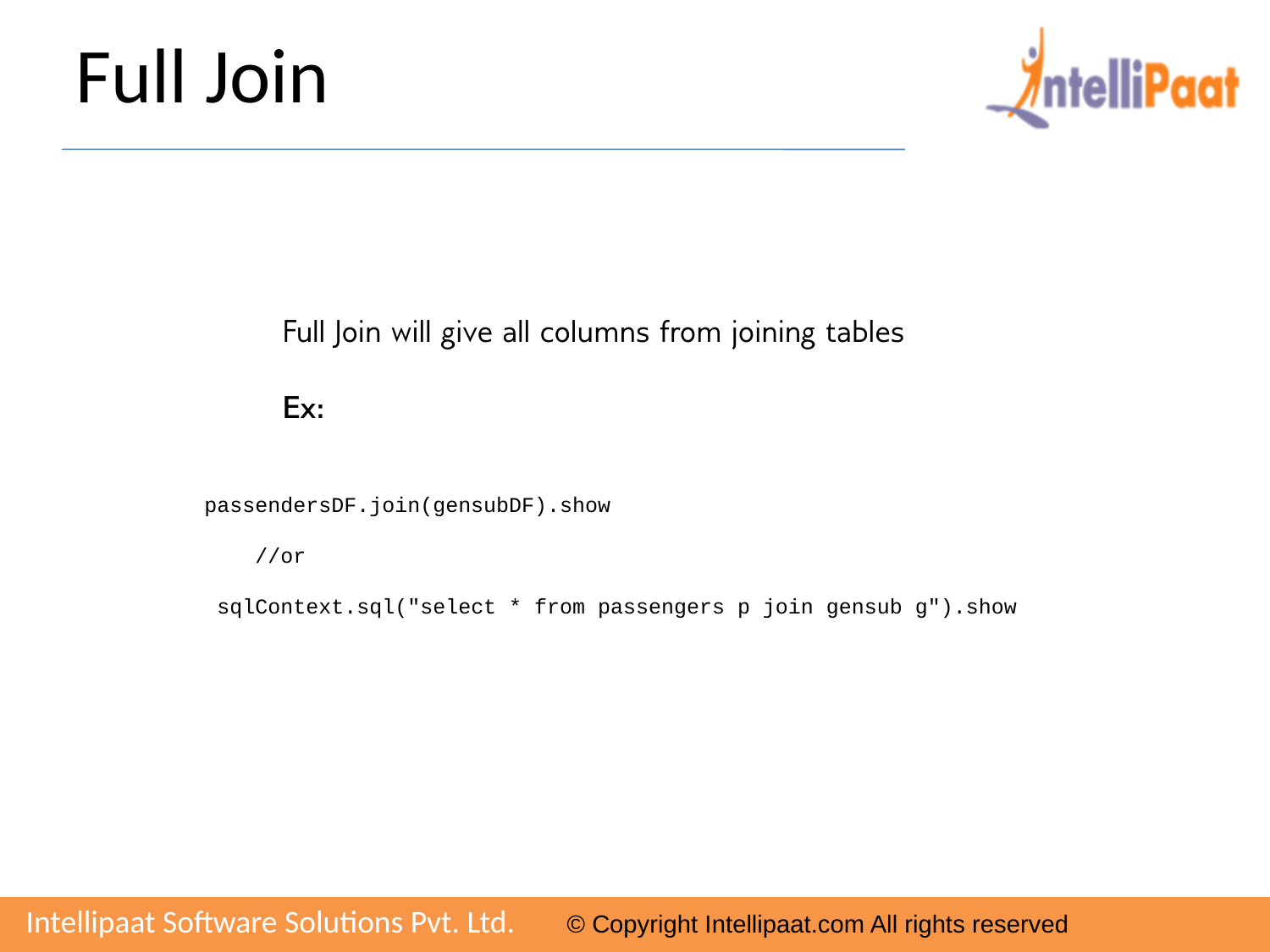

# Full Join
Full Join will give all columns from joining tables

Ex:
passendersDF.join(gensubDF).show

    //or

 sqlContext.sql("select * from passengers p join gensub g").show